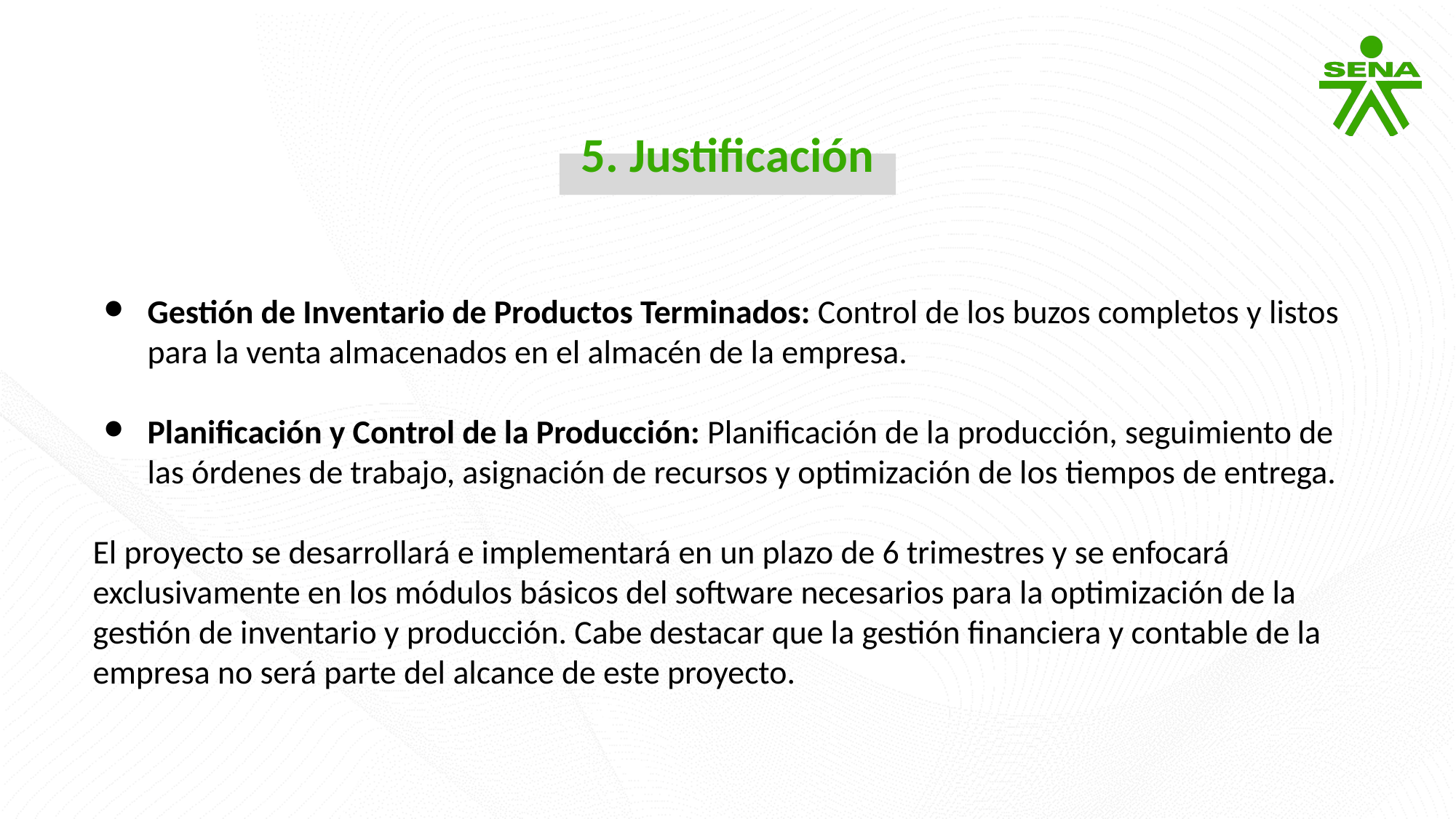

5. Justificación

Gestión de Inventario de Productos Terminados: Control de los buzos completos y listos para la venta almacenados en el almacén de la empresa.

Planificación y Control de la Producción: Planificación de la producción, seguimiento de las órdenes de trabajo, asignación de recursos y optimización de los tiempos de entrega.

El proyecto se desarrollará e implementará en un plazo de 6 trimestres y se enfocará exclusivamente en los módulos básicos del software necesarios para la optimización de la gestión de inventario y producción. Cabe destacar que la gestión financiera y contable de la empresa no será parte del alcance de este proyecto.